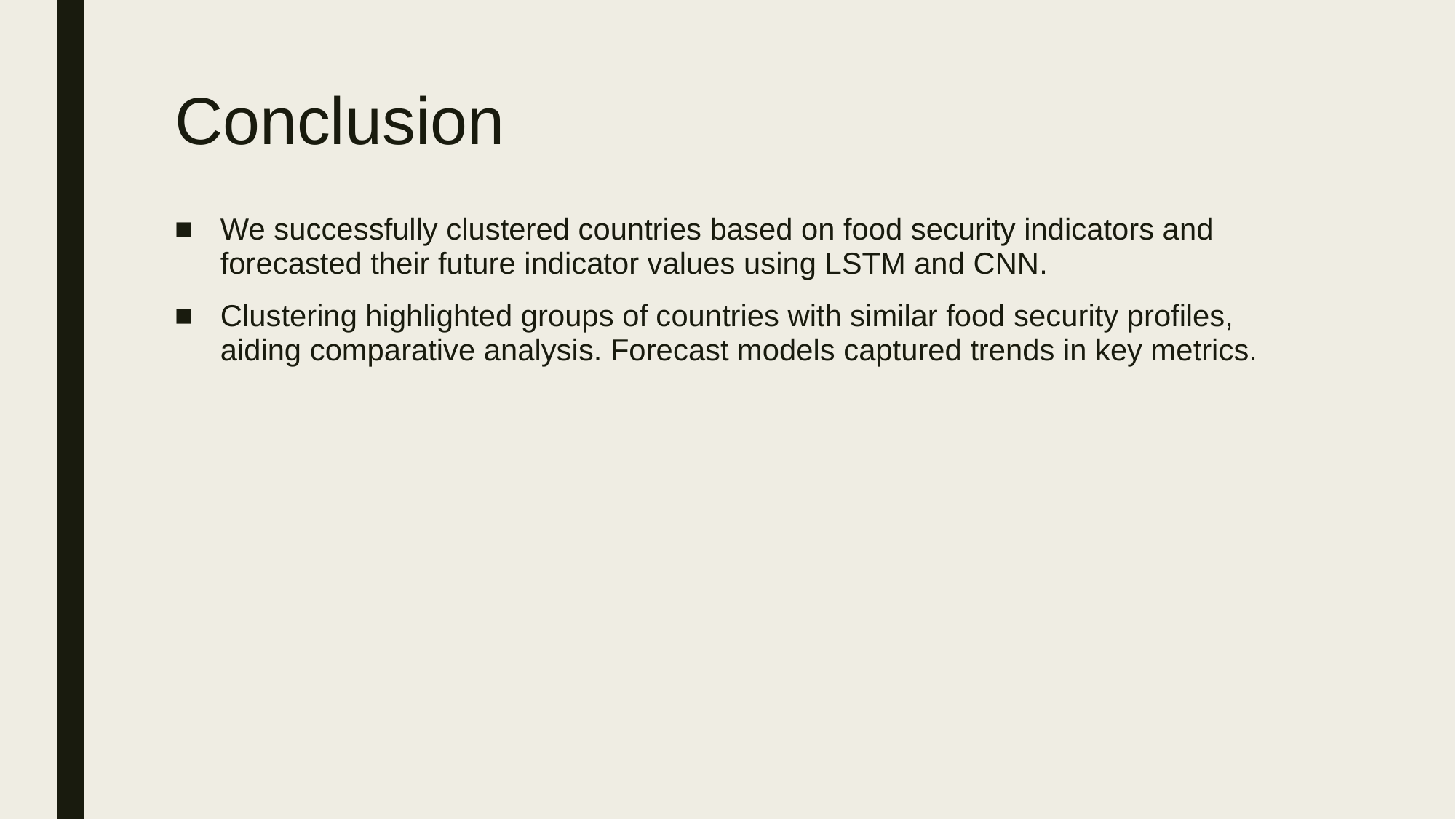

# Conclusion
We successfully clustered countries based on food security indicators and forecasted their future indicator values using LSTM and CNN.
Clustering highlighted groups of countries with similar food security profiles, aiding comparative analysis. Forecast models captured trends in key metrics.